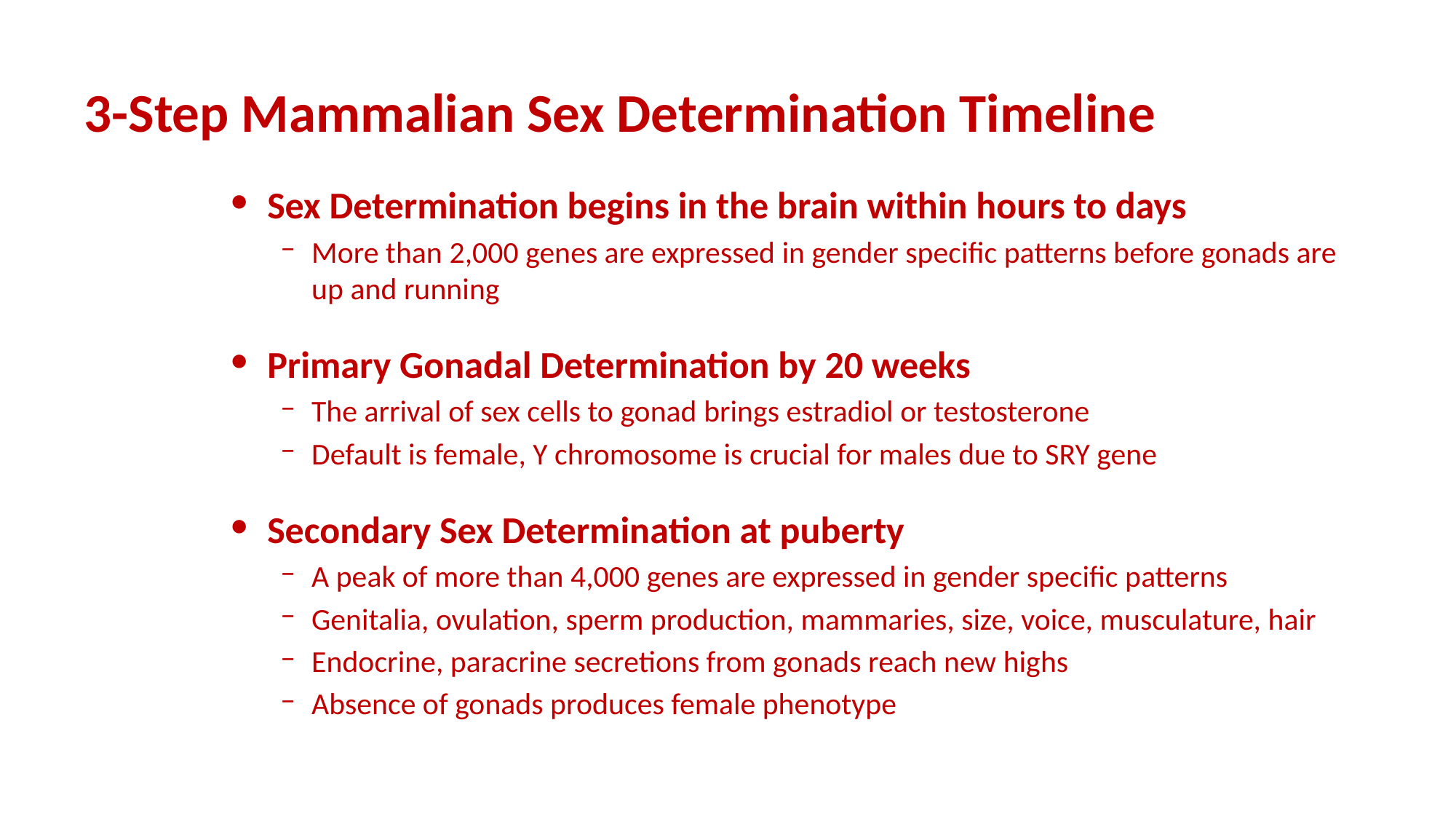

# 3-Step Mammalian Sex Determination Timeline
Sex Determination begins in the brain within hours to days
More than 2,000 genes are expressed in gender specific patterns before gonads are up and running
Primary Gonadal Determination by 20 weeks
The arrival of sex cells to gonad brings estradiol or testosterone
Default is female, Y chromosome is crucial for males due to SRY gene
Secondary Sex Determination at puberty
A peak of more than 4,000 genes are expressed in gender specific patterns
Genitalia, ovulation, sperm production, mammaries, size, voice, musculature, hair
Endocrine, paracrine secretions from gonads reach new highs
Absence of gonads produces female phenotype